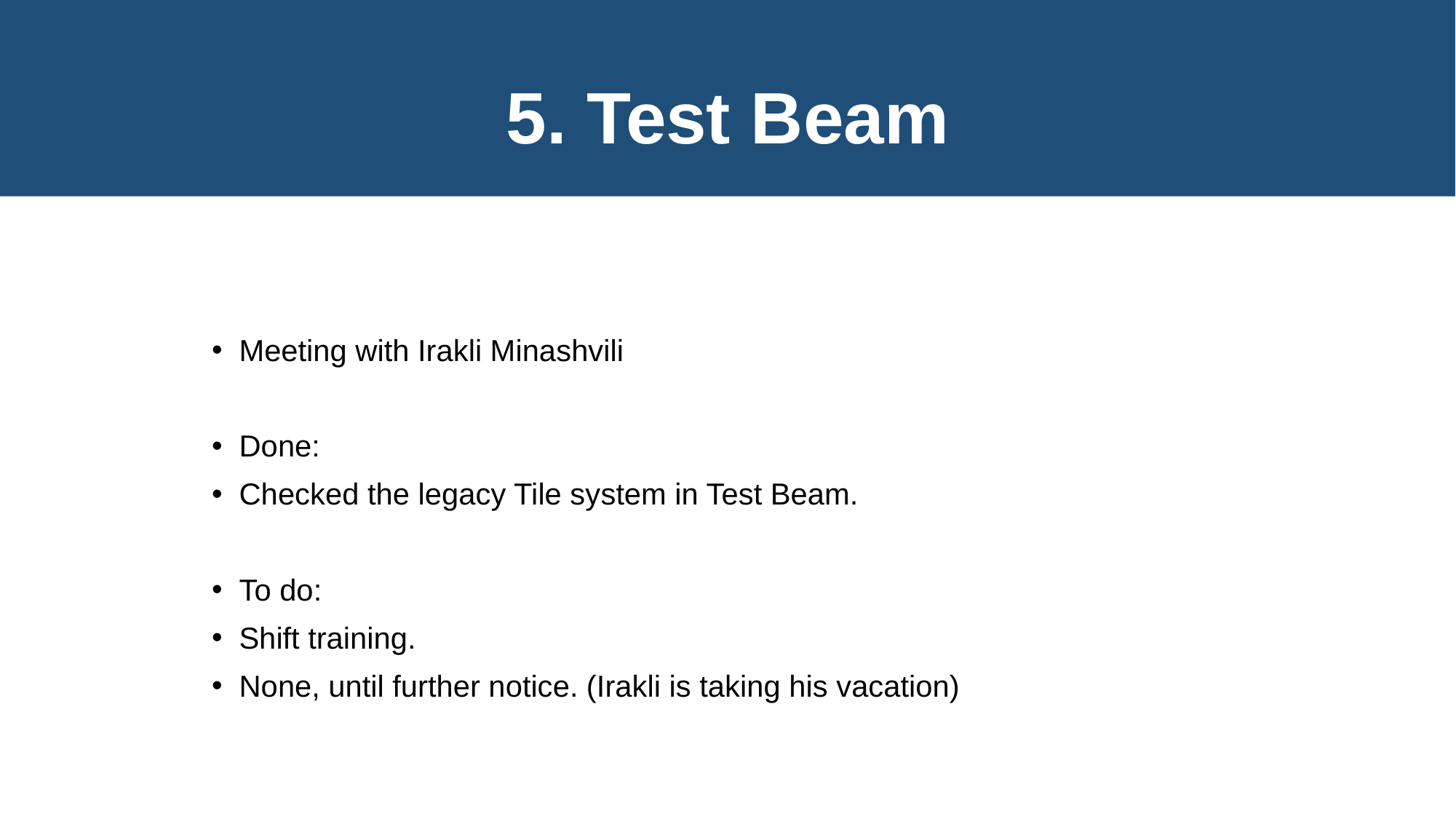

5. Test Beam

Meeting with Irakli Minashvili

Done:
Checked the legacy Tile system in Test Beam.

To do:
Shift training.
None, until further notice. (Irakli is taking his vacation)